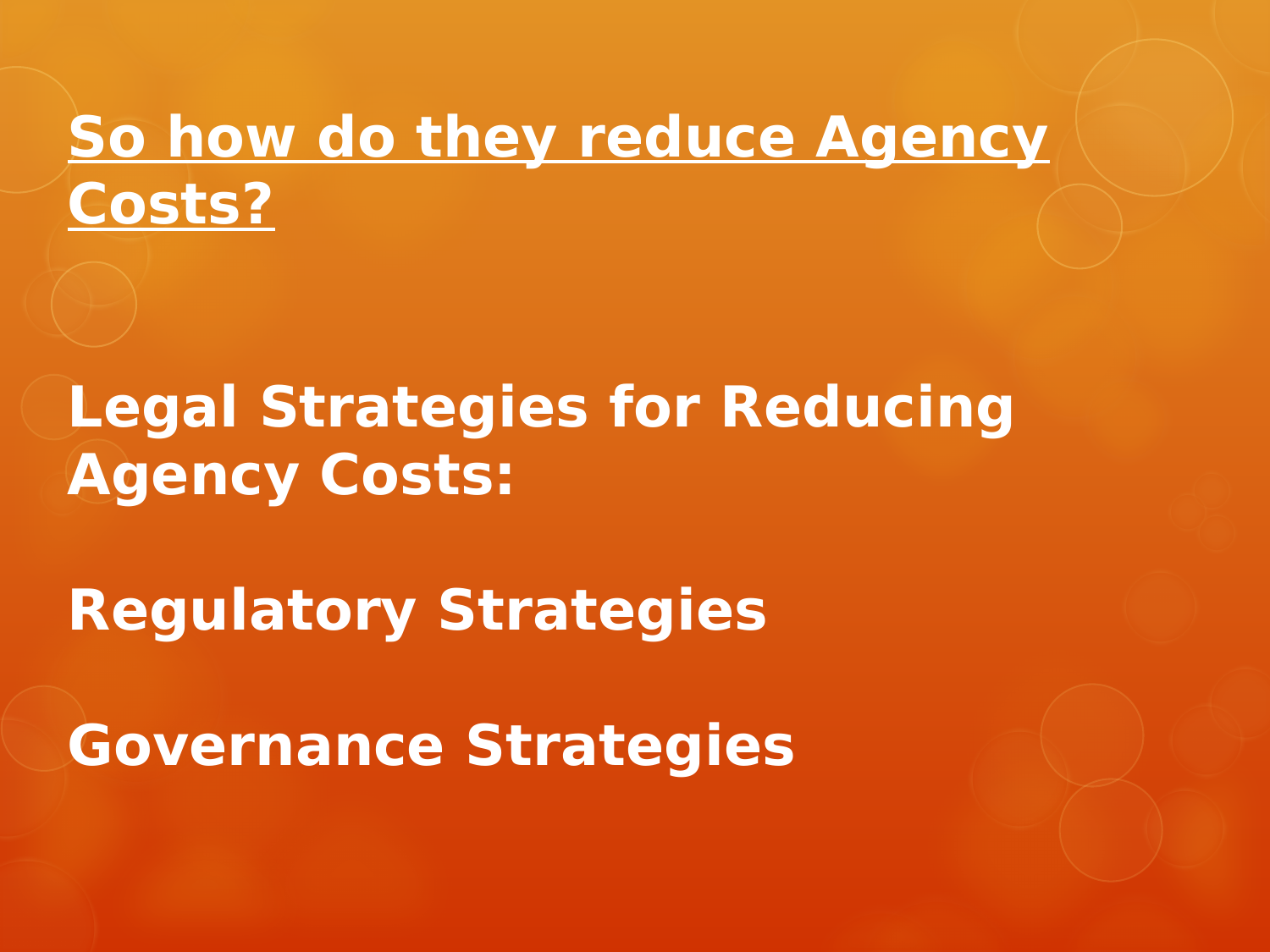

So how do they reduce Agency Costs?

Legal Strategies for Reducing Agency Costs:

Regulatory Strategies

Governance Strategies